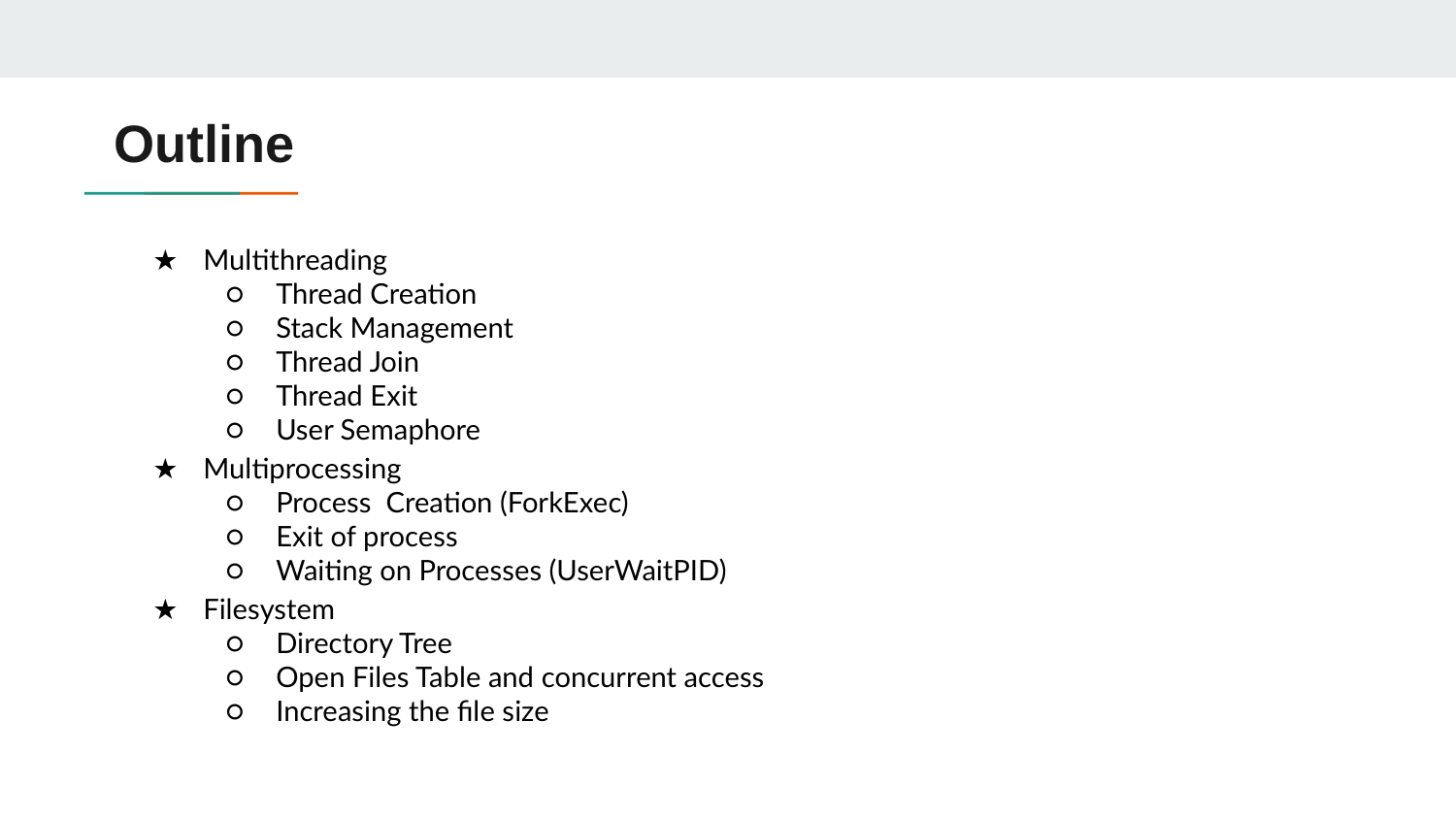

# Outline
Multithreading
Thread Creation
Stack Management
Thread Join
Thread Exit
User Semaphore
Multiprocessing
Process  Creation (ForkExec)
Exit of process
Waiting on Processes (UserWaitPID)
Filesystem
Directory Tree
Open Files Table and concurrent access
Increasing the file size